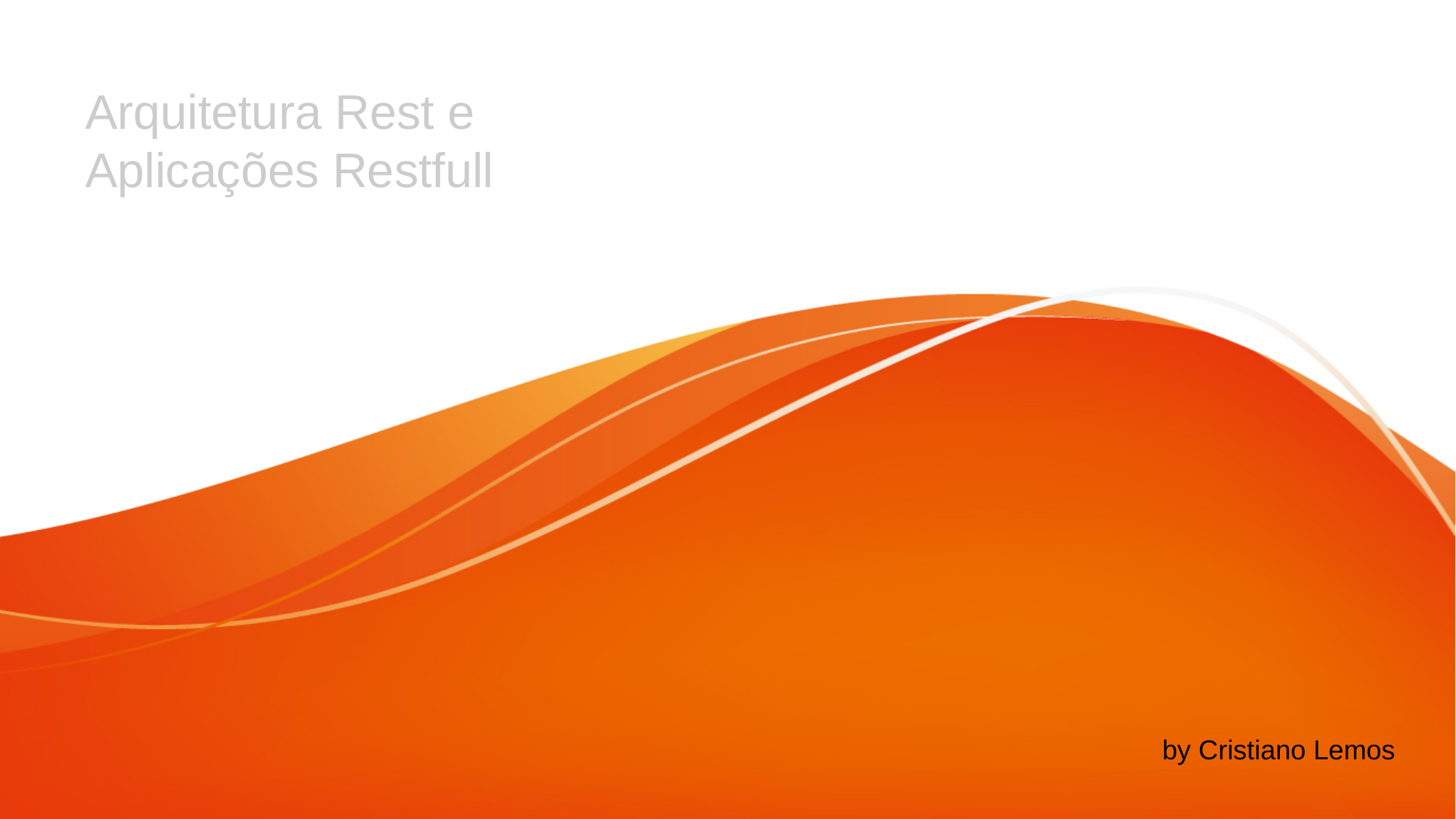

# Arquitetura Rest e Aplicações Restfull
by Cristiano Lemos